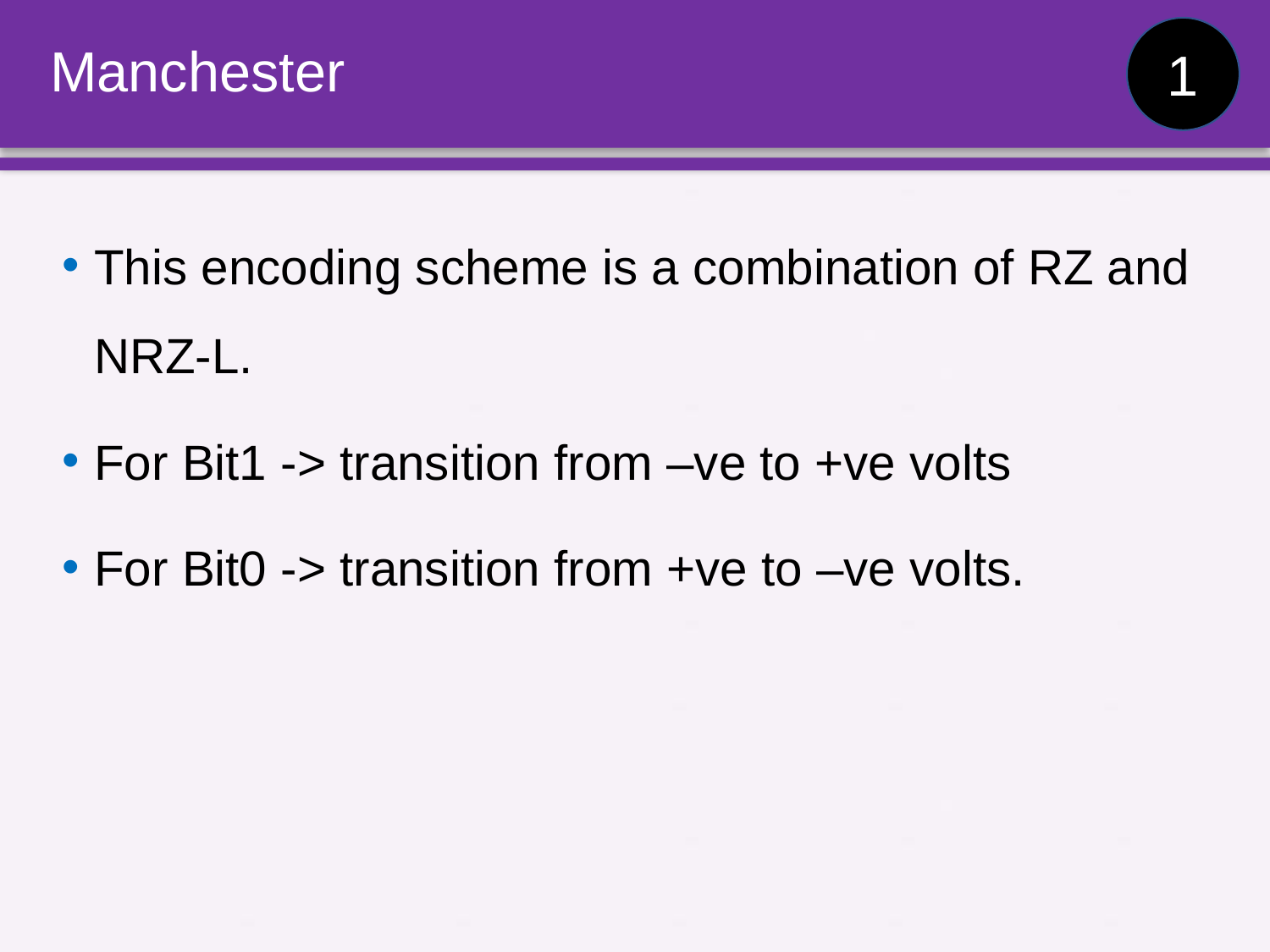

# Manchester
1
This encoding scheme is a combination of RZ and NRZ-L.
For Bit1 -> transition from –ve to +ve volts
For Bit0 -> transition from +ve to –ve volts.